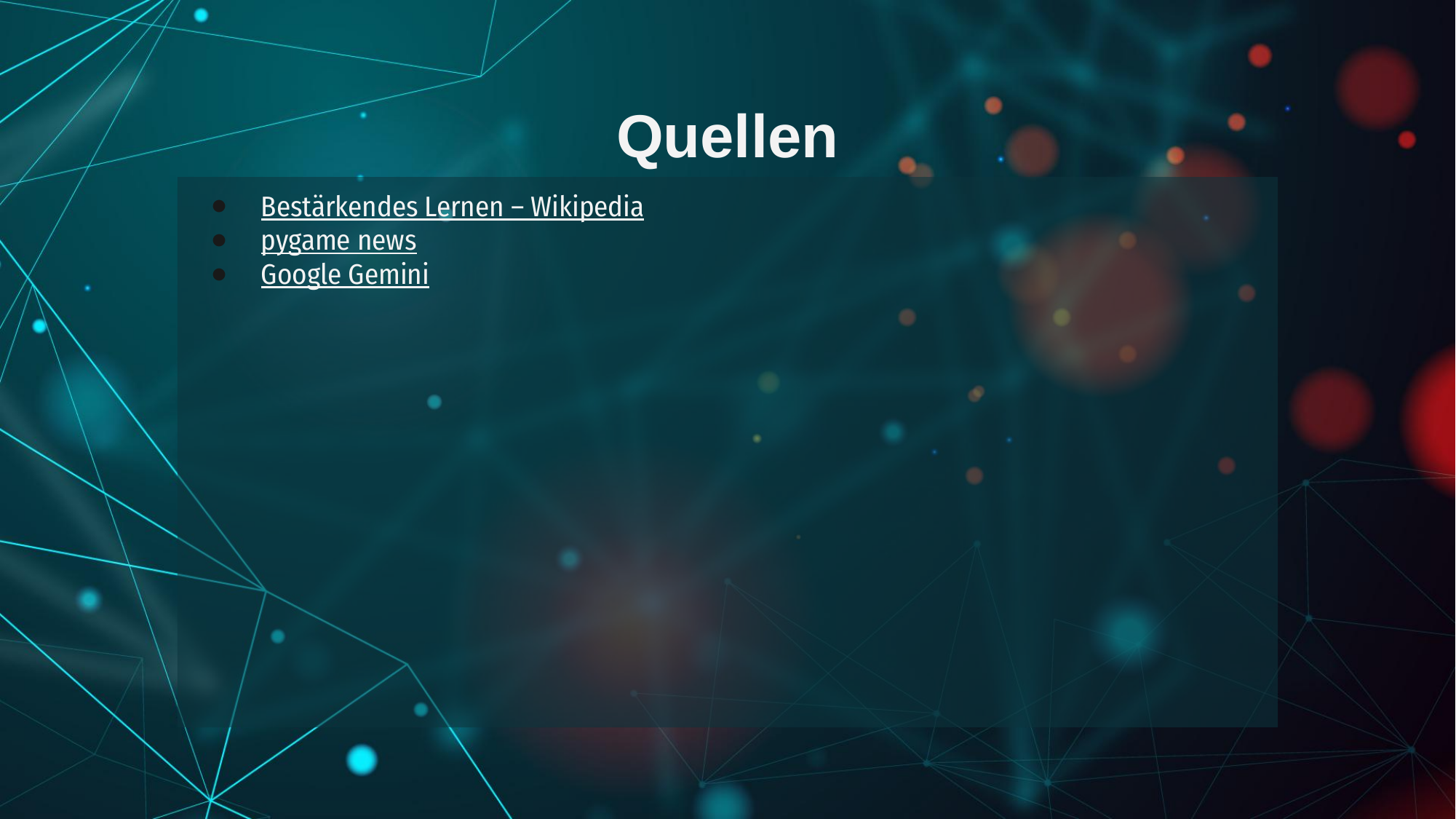

# Quellen
Bestärkendes Lernen – Wikipedia
pygame news
Google Gemini